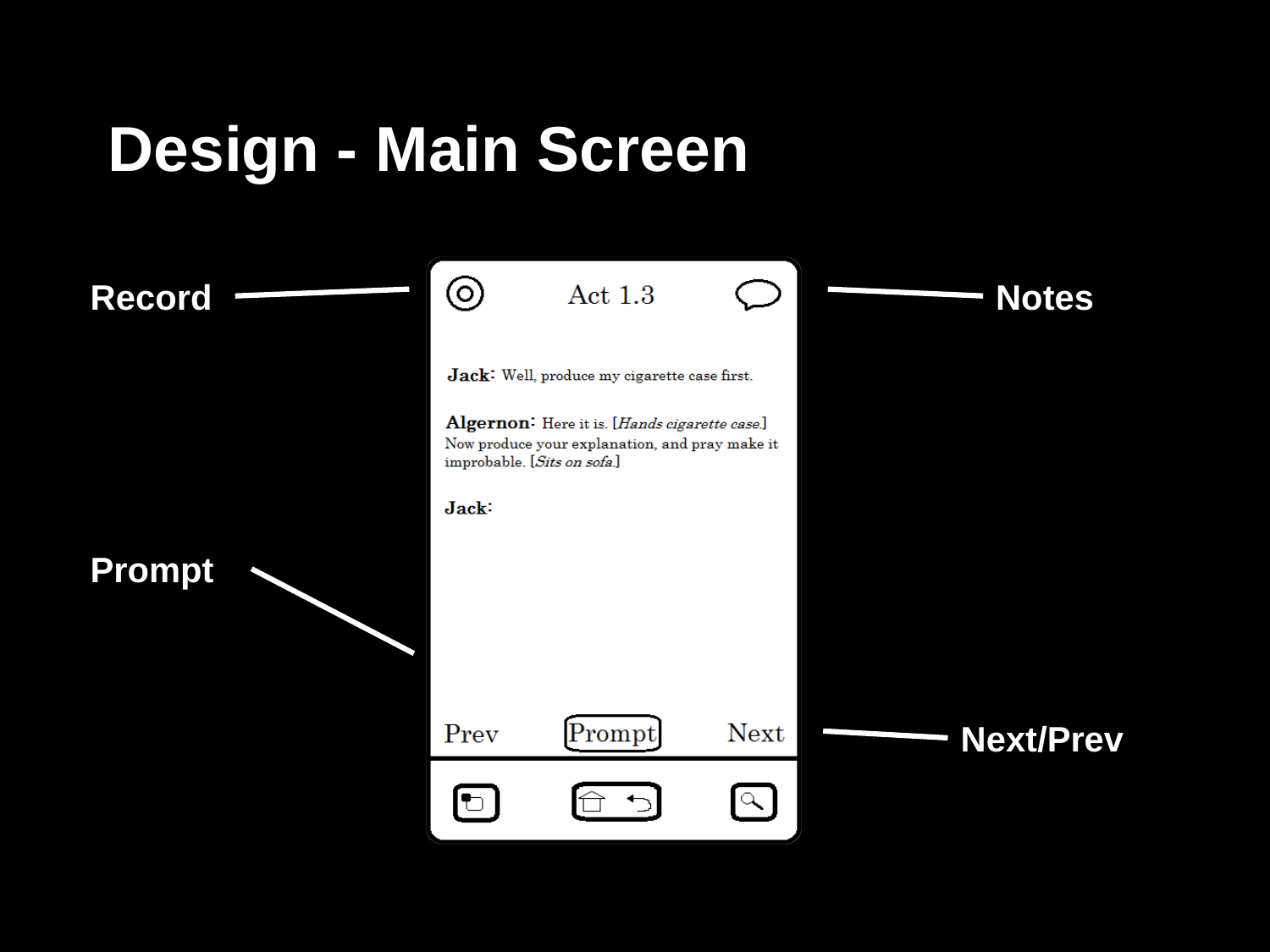

# Design - Main Screen

Record
Notes
Prompt
Next/Prev